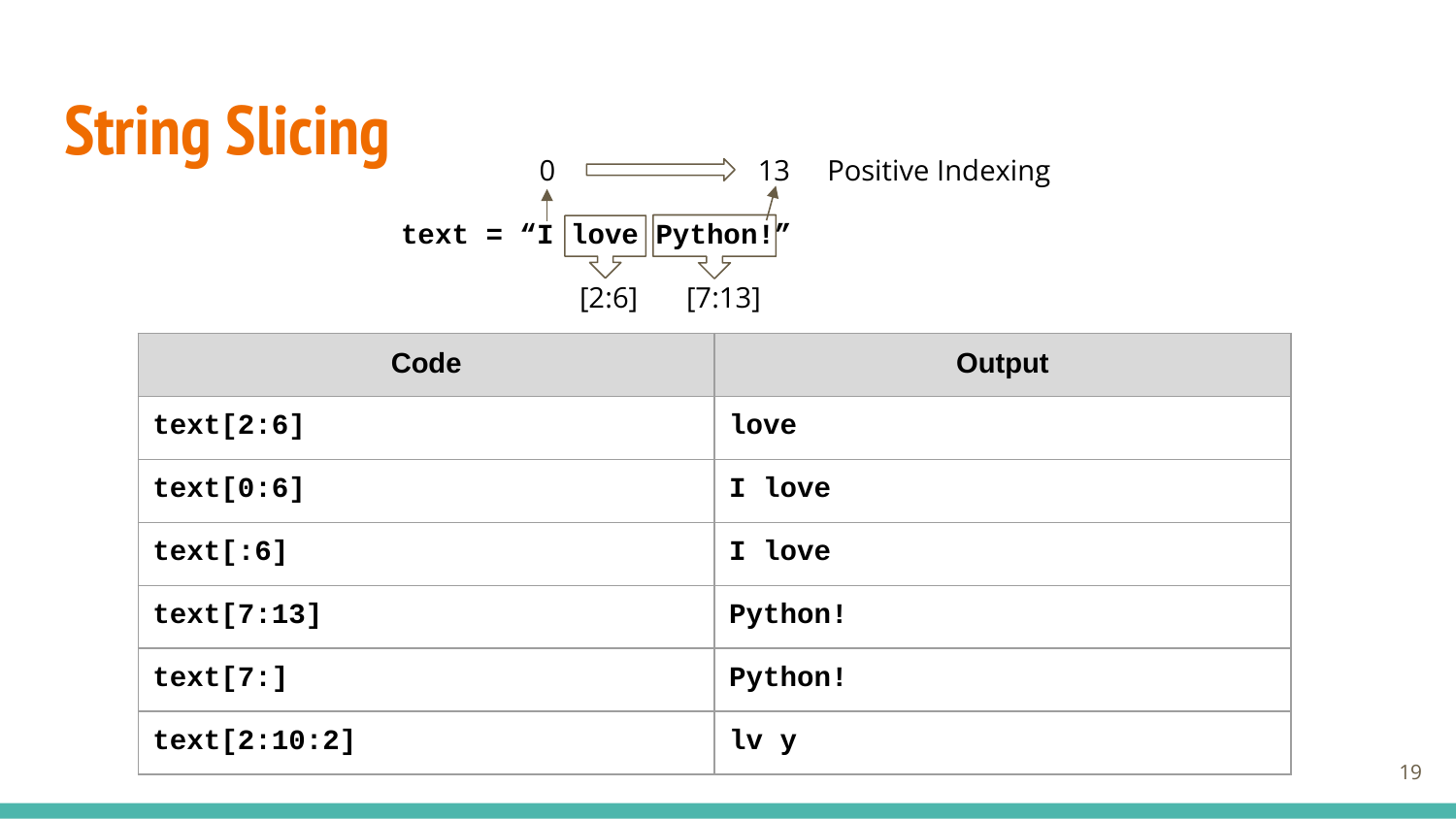

# String Slicing
0
13
Positive Indexing

text = “I love Python!”

[7:13]
[2:6]
| Code | Output |
| --- | --- |
| text[2:6] | love |
| text[0:6] | I love |
| text[:6] | I love |
| text[7:13] | Python! |
| text[7:] | Python! |
| text[2:10:2] | lv y |
19